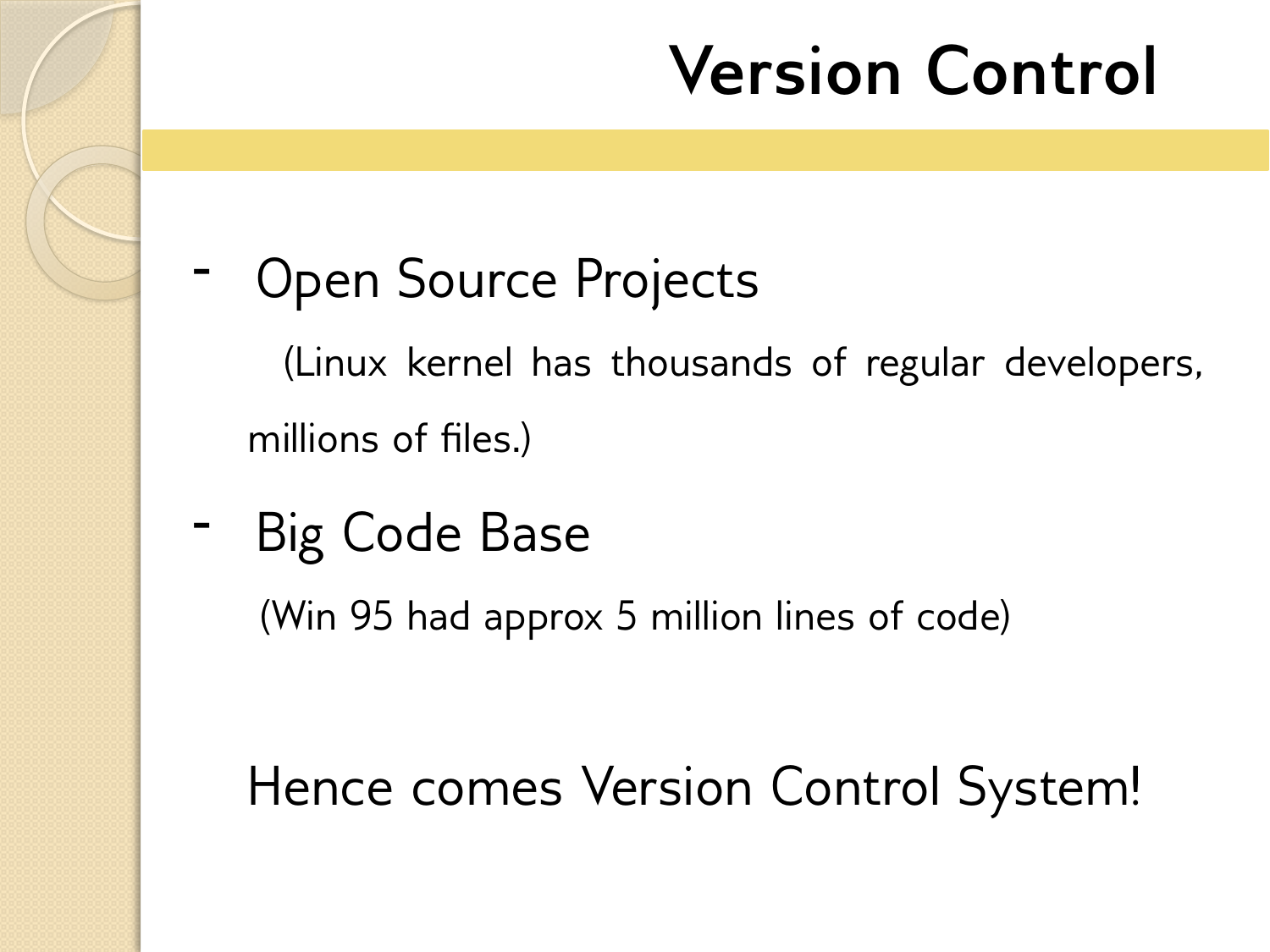

Version Control

Open Source Projects
     (Linux kernel has thousands of regular developers, millions of files.)
Big Code Base
 (Win 95 had approx 5 million lines of code)

Hence comes Version Control System!